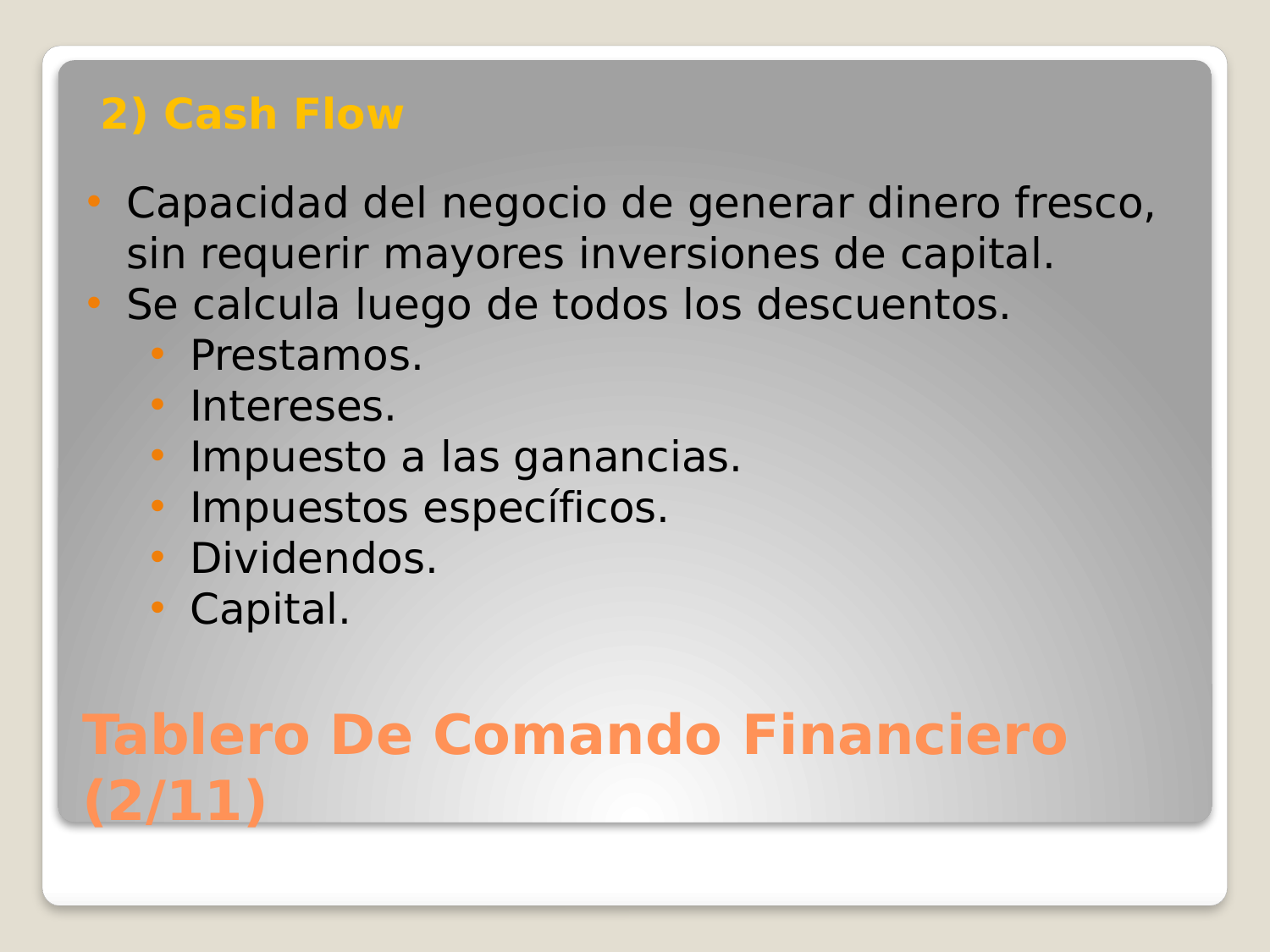

2) Cash Flow
Capacidad del negocio de generar dinero fresco, sin requerir mayores inversiones de capital.
Se calcula luego de todos los descuentos.
Prestamos.
Intereses.
Impuesto a las ganancias.
Impuestos específicos.
Dividendos.
Capital.

# Tablero De Comando Financiero (2/11)